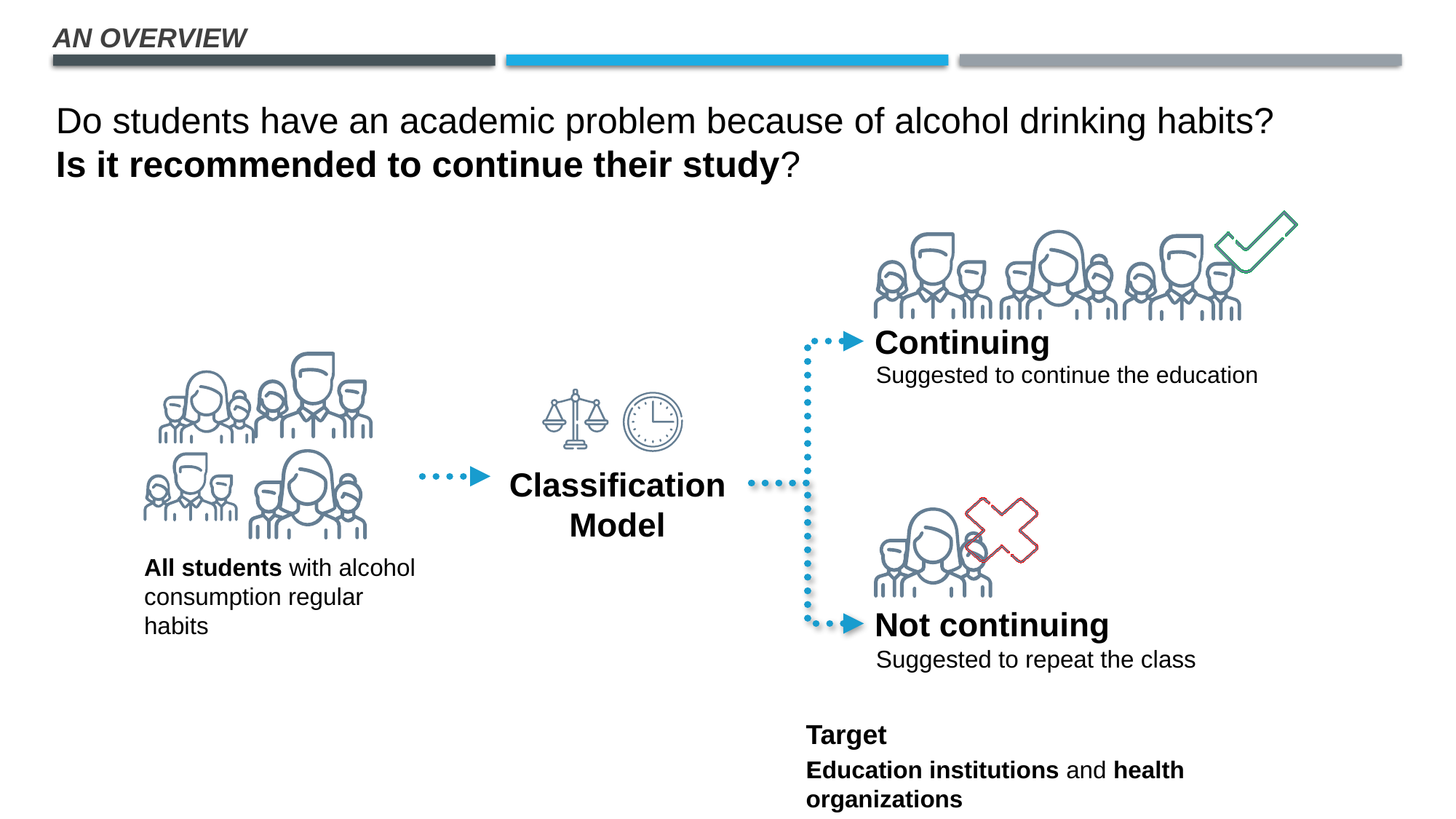

An overview
Do students have an academic problem because of alcohol drinking habits? Is it recommended to continue their study?

Continuing
Suggested to continue the education

Classification Model

All students with alcohol consumption regular habits
Not continuing
Suggested to repeat the class
Target:
Education institutions and health organizations